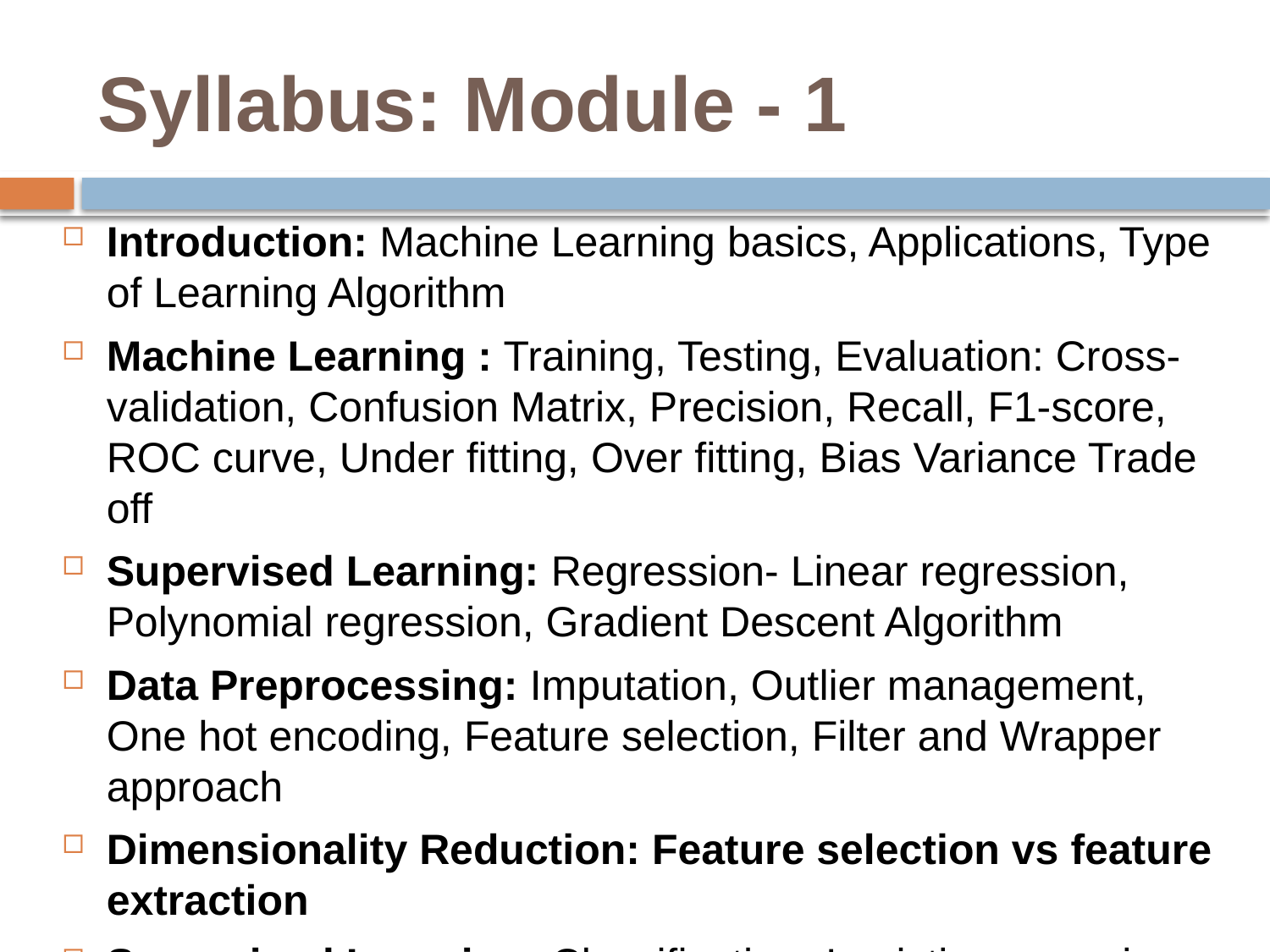

# Syllabus: Module - 1
Introduction: Machine Learning basics, Applications, Type of Learning Algorithm
Machine Learning : Training, Testing, Evaluation: Cross-validation, Confusion Matrix, Precision, Recall, F1-score, ROC curve, Under fitting, Over fitting, Bias Variance Trade off
Supervised Learning: Regression- Linear regression, Polynomial regression, Gradient Descent Algorithm
Data Preprocessing: Imputation, Outlier management, One hot encoding, Feature selection, Filter and Wrapper approach
Dimensionality Reduction: Feature selection vs feature extraction
Supervised Learning: Classification- Logistic regression, k-nearest neighbor classifier, Decision tree classifier, Naïve Bayes classifier